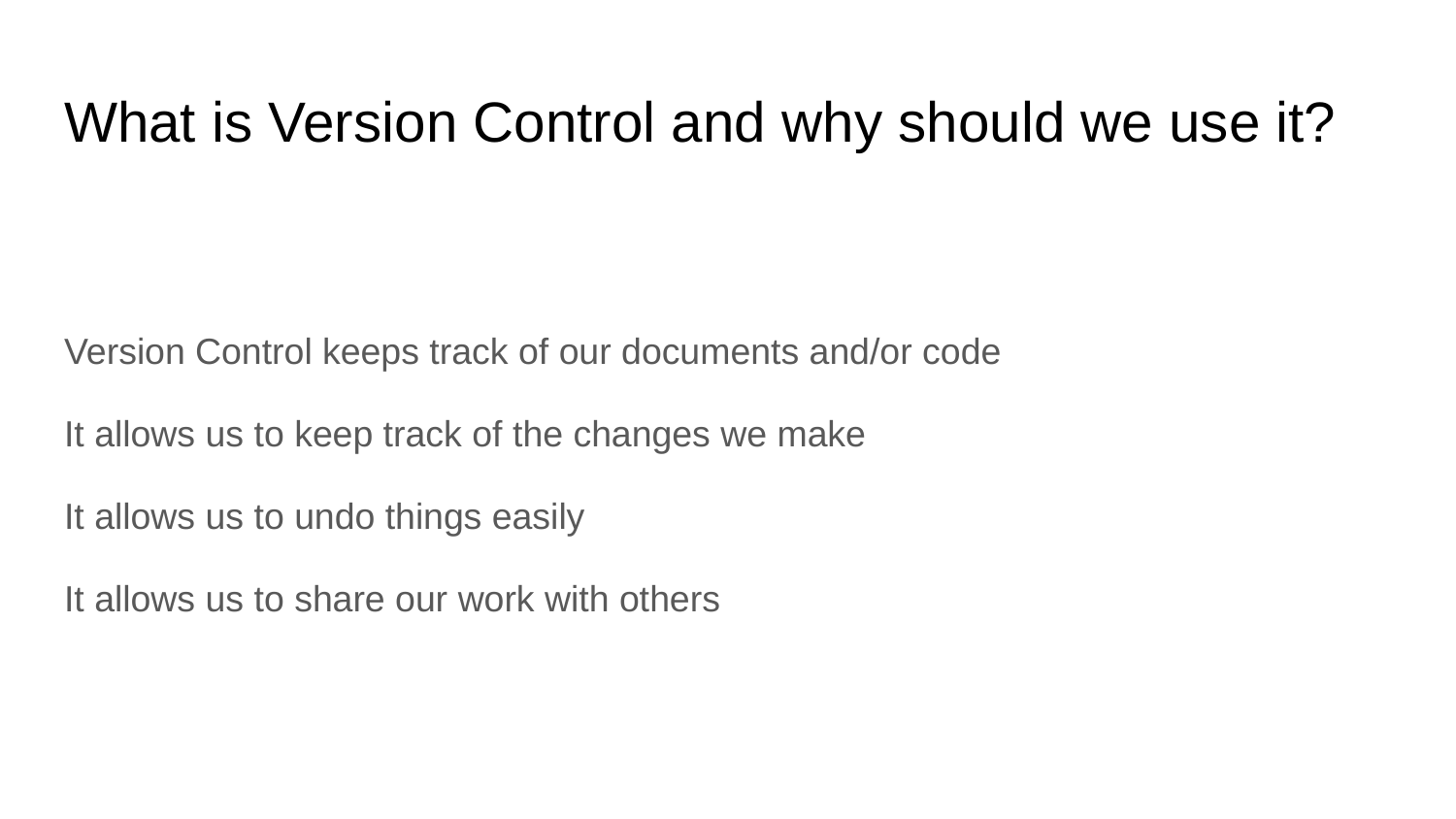

# What is Version Control and why should we use it?
Version Control keeps track of our documents and/or code
It allows us to keep track of the changes we make
It allows us to undo things easily
It allows us to share our work with others